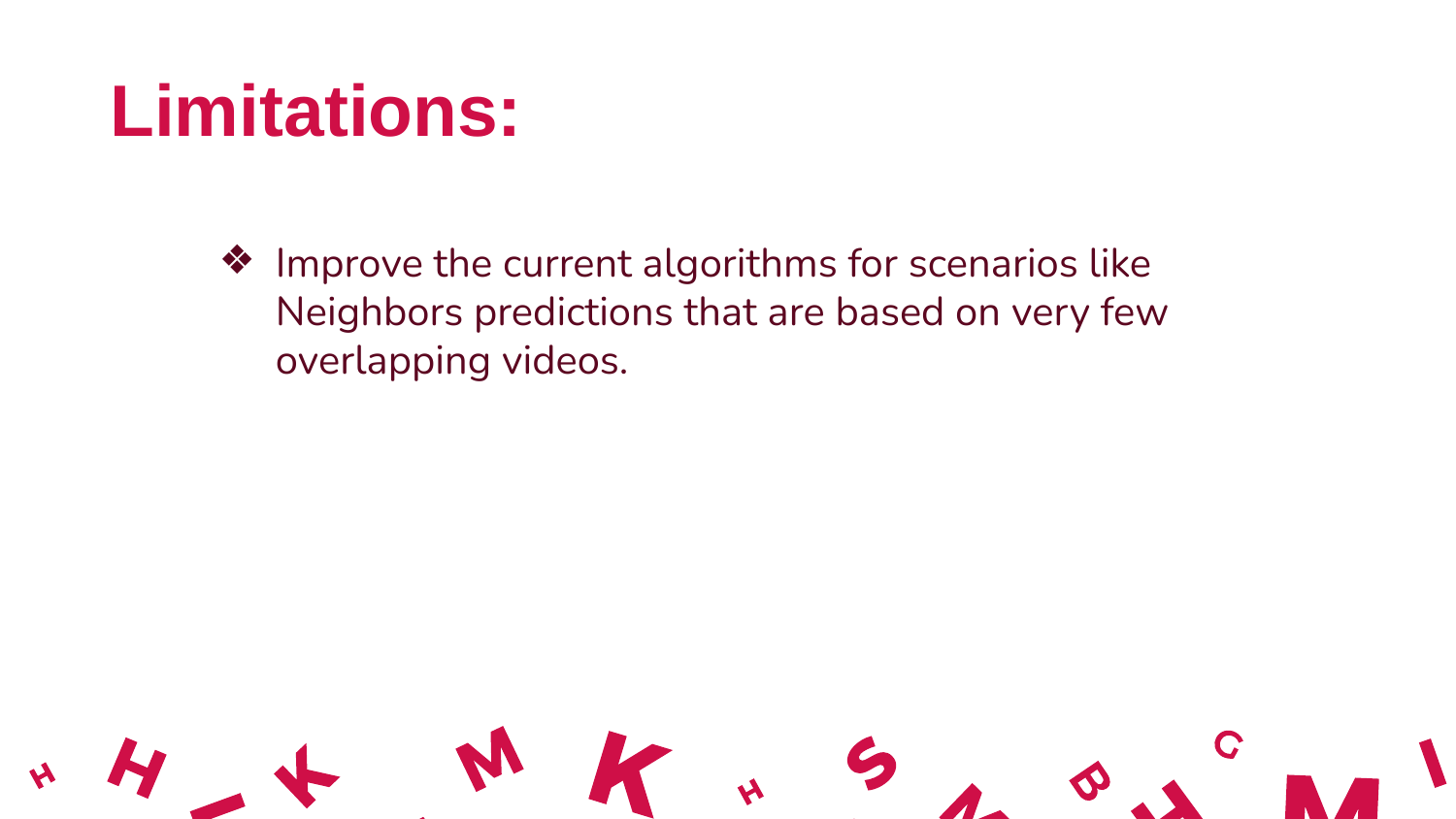

Limitations:
Improve the current algorithms for scenarios like Neighbors predictions that are based on very few overlapping videos.